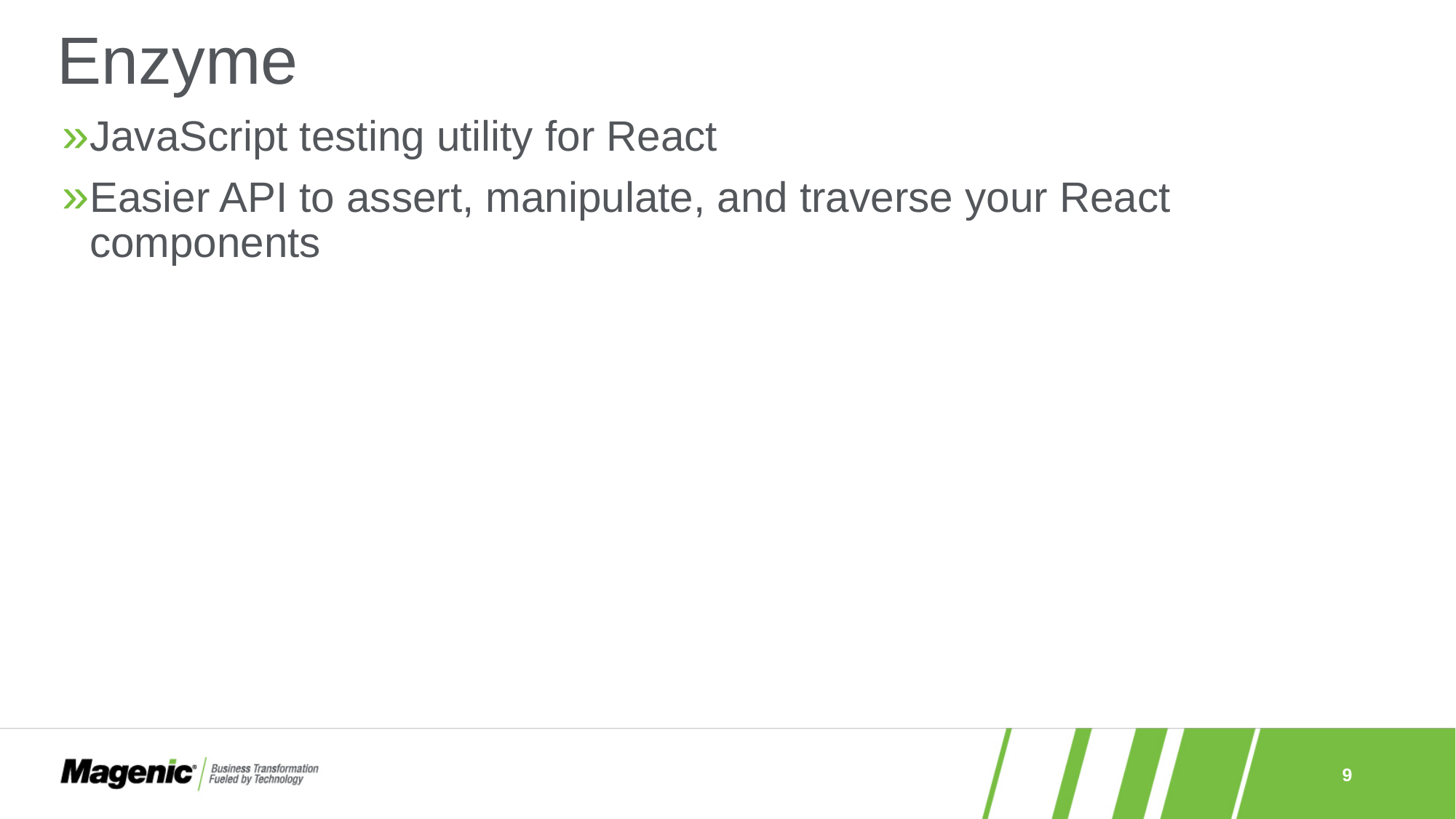

# Enzyme
JavaScript testing utility for React
Easier API to assert, manipulate, and traverse your React components